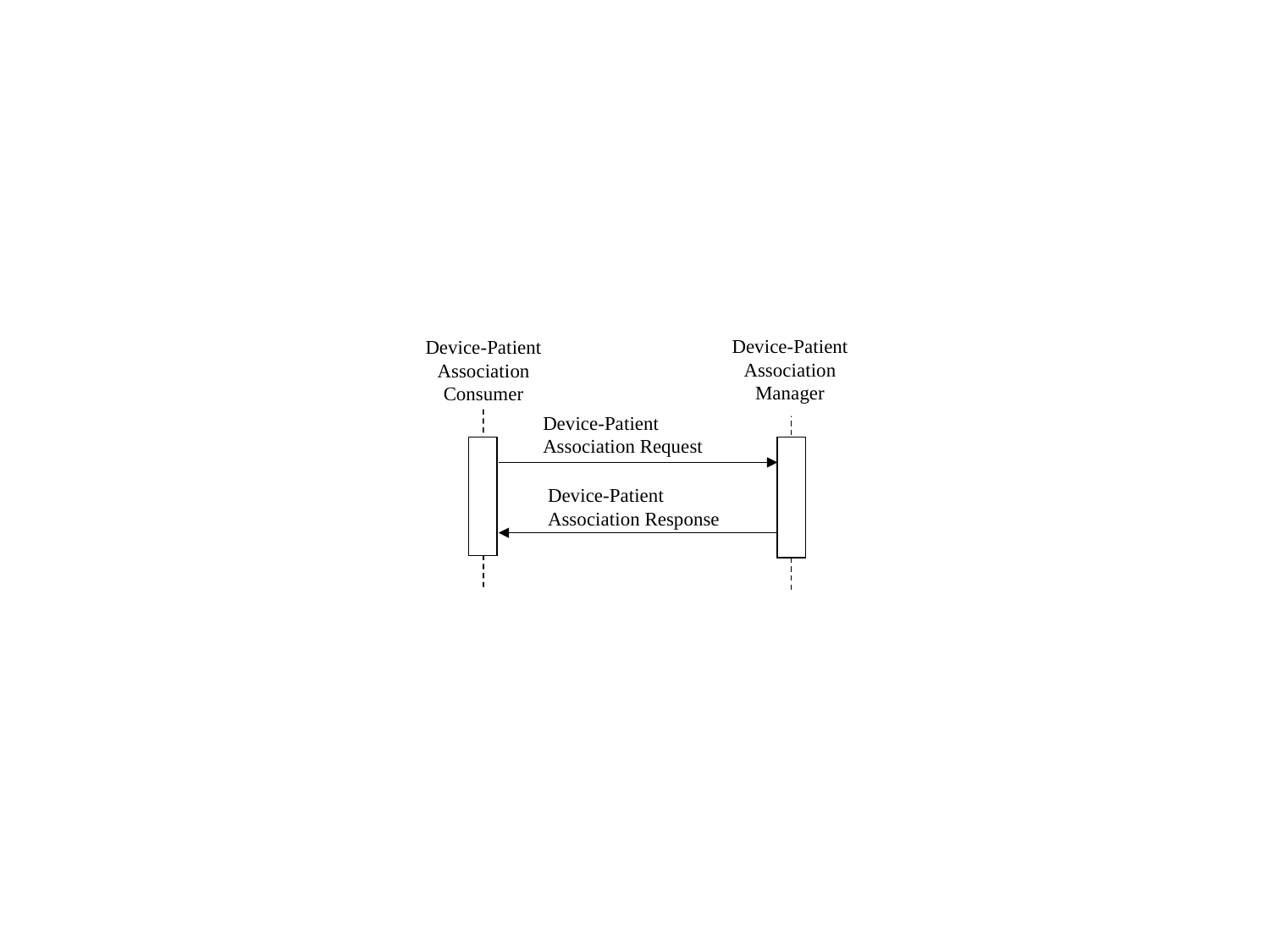

Device-Patient Association Manager
Device-Patient Association Consumer
Device-Patient Association Request

Device-Patient Association Response